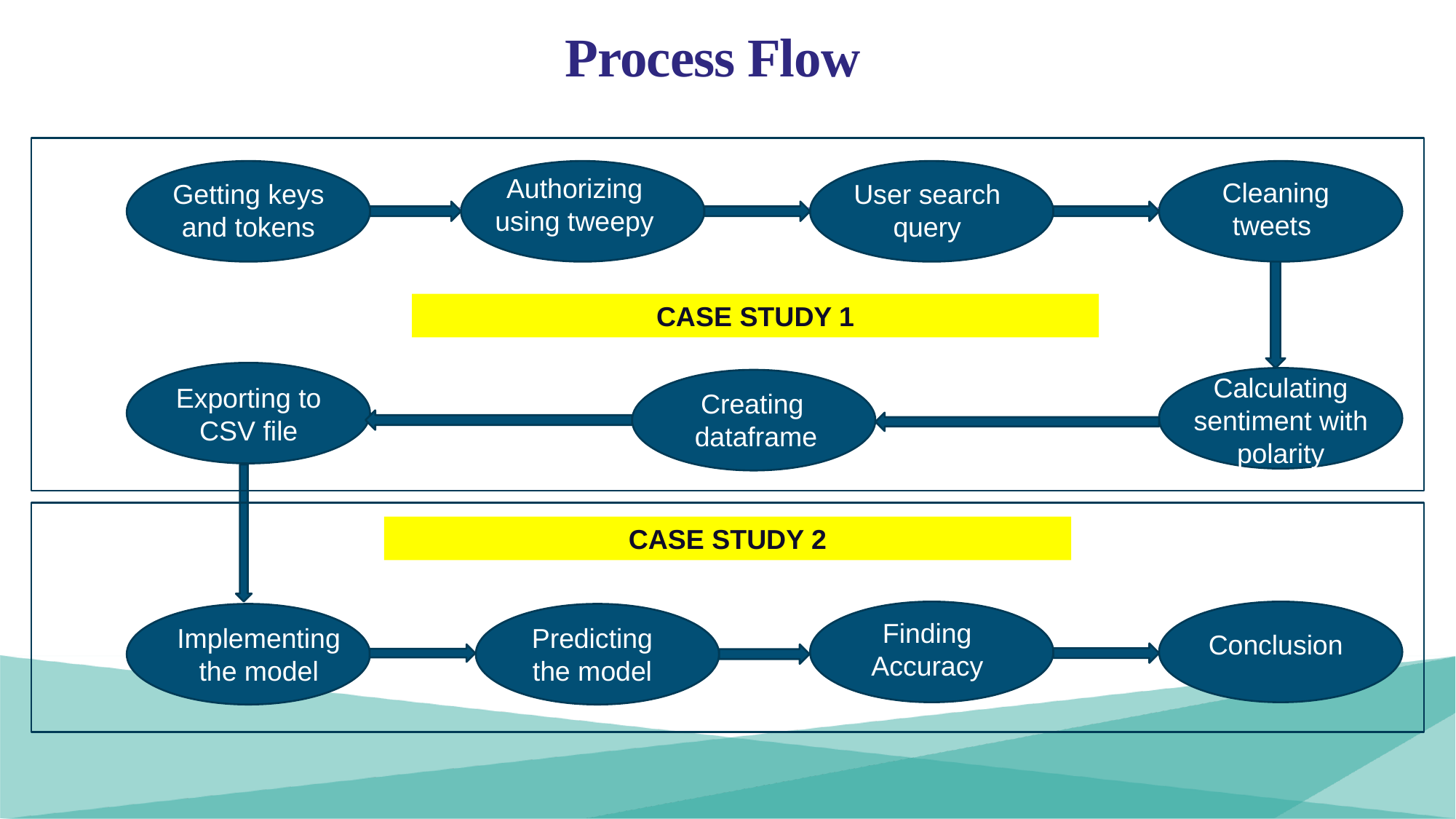

# Process Flow

Authorizing using tweepy
Cleaning tweets
Getting keys and tokens
User search query

CASE STUDY 1

Calculating sentiment with polarity

Exporting to CSV file
Creating  dataframe

CASE STUDY 2

Finding Accuracy
Implementing the model
Predicting the model
Conclusion